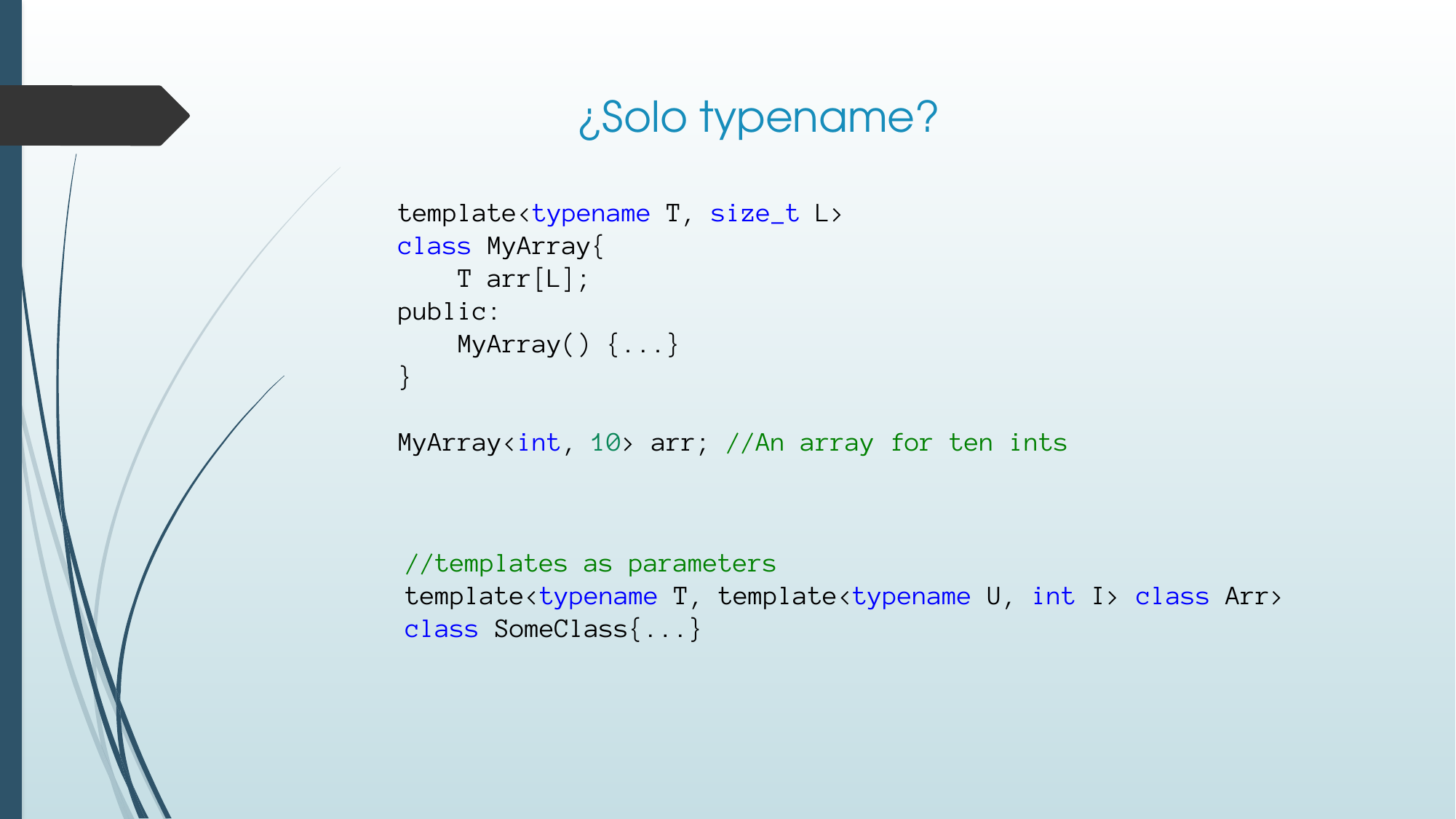

# ¿Solo typename?
template<typename T, size_t L>
class MyArray{
    T arr[L];
public:
    MyArray() {...}
}
MyArray<int, 10> arr; //An array for ten ints
//templates as parameters
template<typename T, template<typename U, int I> class Arr>
class SomeClass{...}